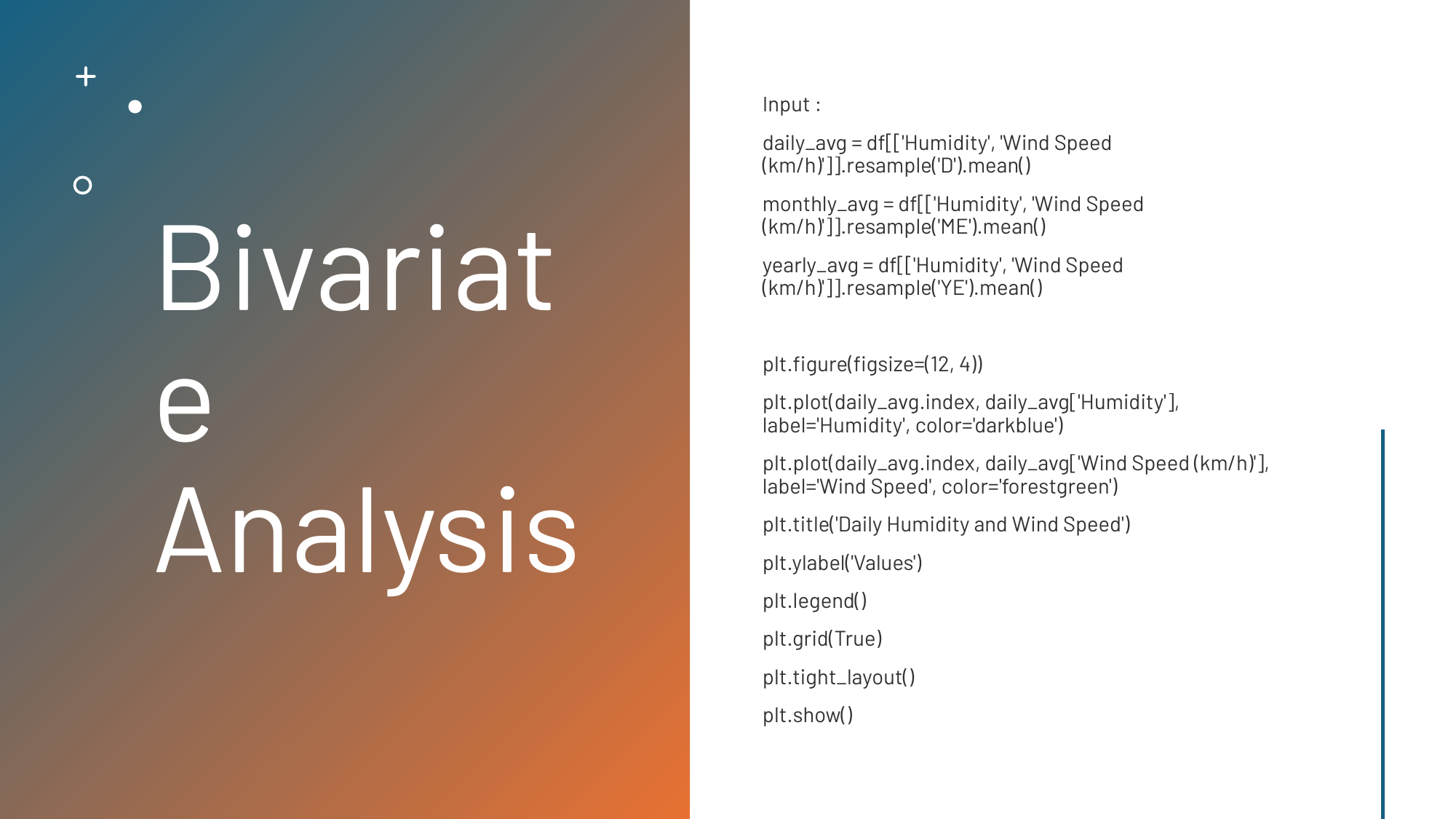

# Bivariate Analysis
Input :
daily_avg = df[['Humidity', 'Wind Speed (km/h)']].resample('D').mean()
monthly_avg = df[['Humidity', 'Wind Speed (km/h)']].resample('ME').mean()
yearly_avg = df[['Humidity', 'Wind Speed (km/h)']].resample('YE').mean()

plt.figure(figsize=(12, 4))
plt.plot(daily_avg.index, daily_avg['Humidity'], label='Humidity', color='darkblue')
plt.plot(daily_avg.index, daily_avg['Wind Speed (km/h)'], label='Wind Speed', color='forestgreen')
plt.title('Daily Humidity and Wind Speed')
plt.ylabel('Values')
plt.legend()
plt.grid(True)
plt.tight_layout()
plt.show()